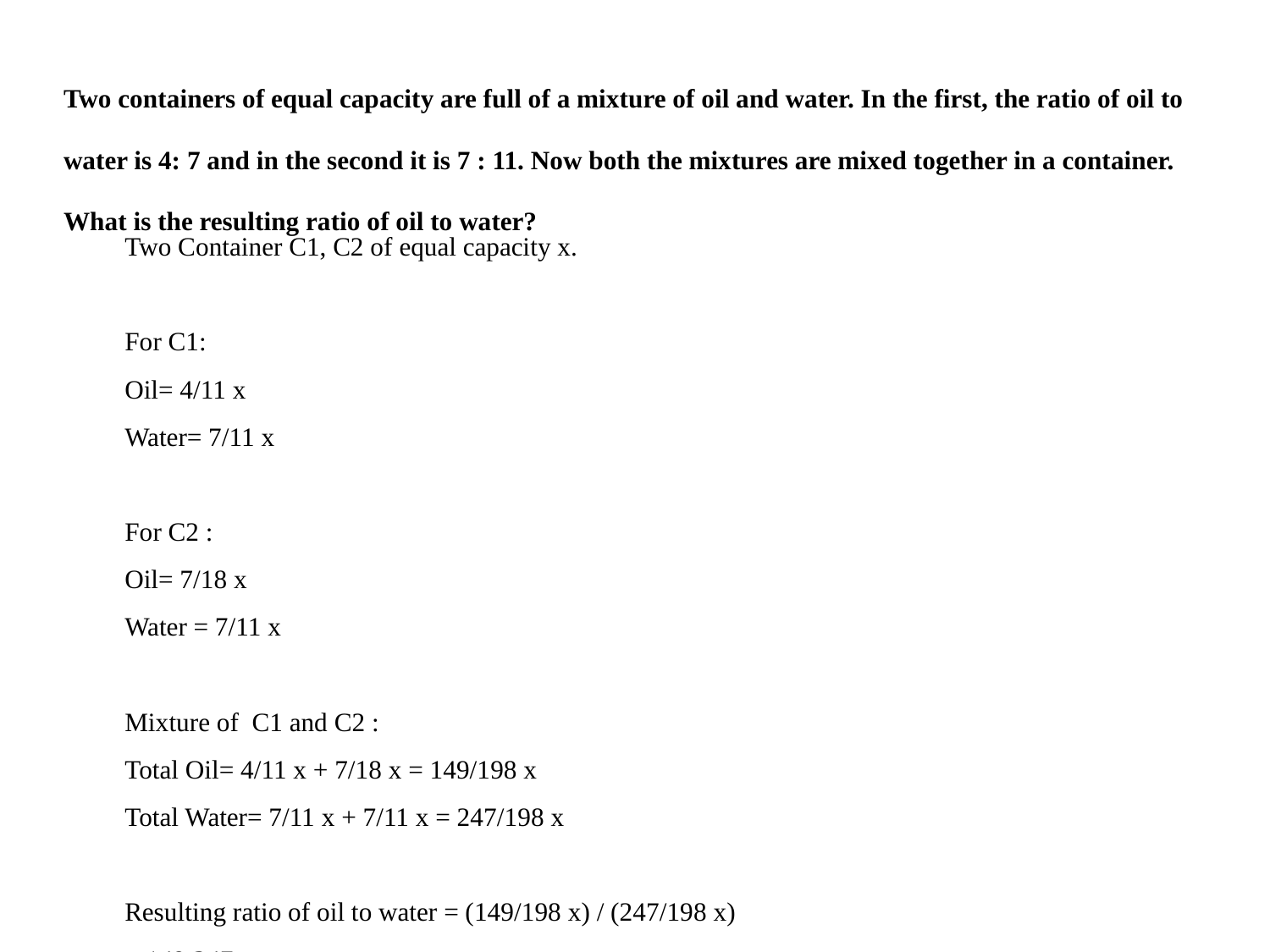

Two containers of equal capacity are full of a mixture of oil and water. In the first, the ratio of oil to water is 4: 7 and in the second it is 7 : 11. Now both the mixtures are mixed together in a container. What is the resulting ratio of oil to water?
Two Container C1, C2 of equal capacity x.

For C1:
Oil= 4/11 x
Water= 7/11 x

For C2 :
Oil= 7/18 x
Water = 7/11 x

Mixture of  C1 and C2 :
Total Oil= 4/11 x + 7/18 x = 149/198 x
Total Water= 7/11 x + 7/11 x = 247/198 x

Resulting ratio of oil to water = (149/198 x) / (247/198 x)
= 149:247.